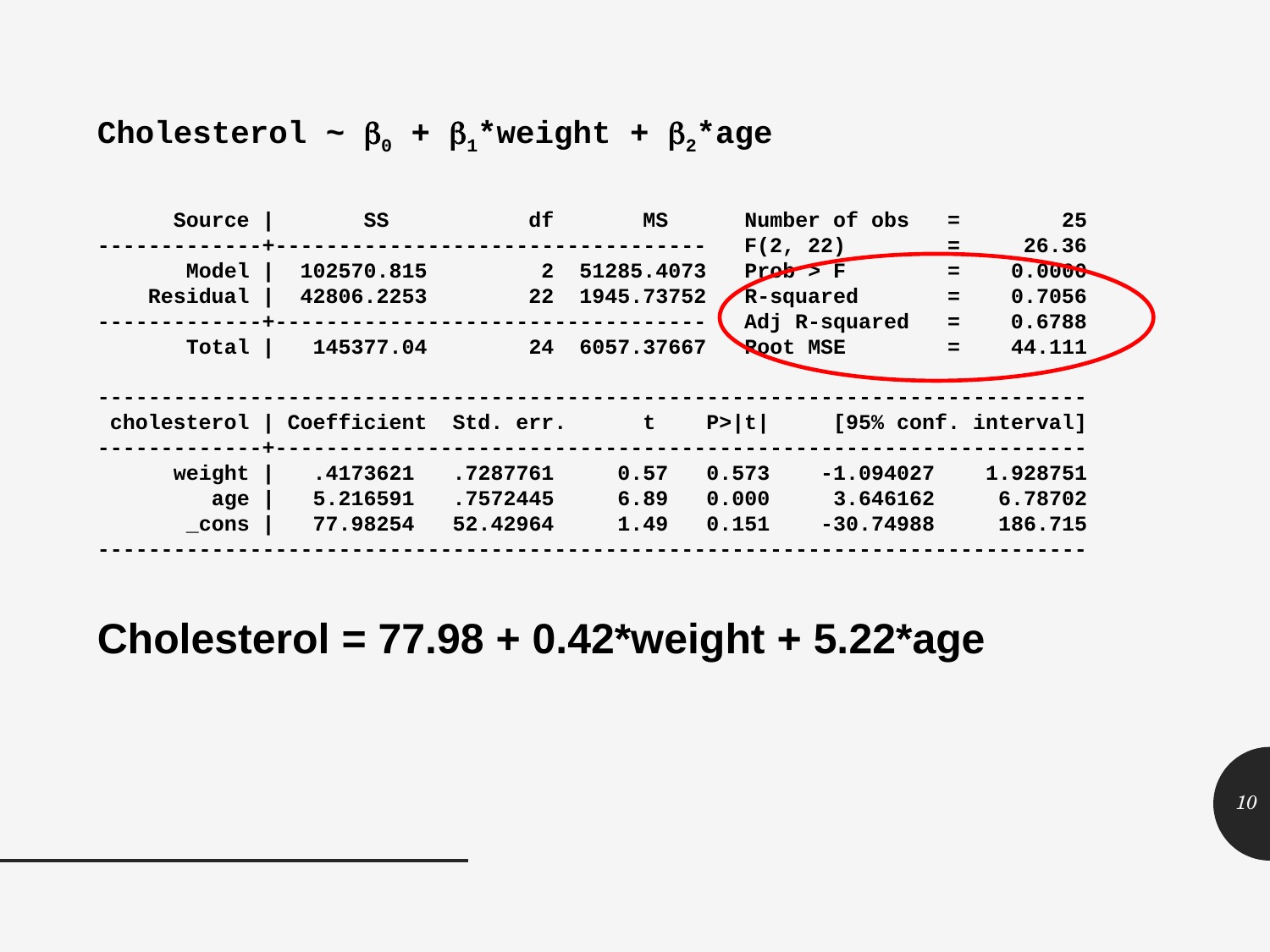

Cholesterol ~ β0 + β1*weight + β2*age

      Source |       SS           df       MS      Number of obs   =        25
-------------+----------------------------------   F(2, 22)        =     26.36
       Model |  102570.815         2  51285.4073   Prob > F        =    0.0000
    Residual |  42806.2253        22  1945.73752   R-squared       =    0.7056
-------------+----------------------------------   Adj R-squared   =    0.6788
       Total |   145377.04        24  6057.37667   Root MSE        =    44.111

------------------------------------------------------------------------------
 cholesterol | Coefficient  Std. err.      t    P>|t|     [95% conf. interval]
-------------+----------------------------------------------------------------
      weight |   .4173621   .7287761     0.57   0.573    -1.094027    1.928751
         age |   5.216591   .7572445     6.89   0.000     3.646162     6.78702
       _cons |   77.98254   52.42964     1.49   0.151    -30.74988     186.715
------------------------------------------------------------------------------

Cholesterol = 77.98 + 0.42*weight + 5.22*age

10